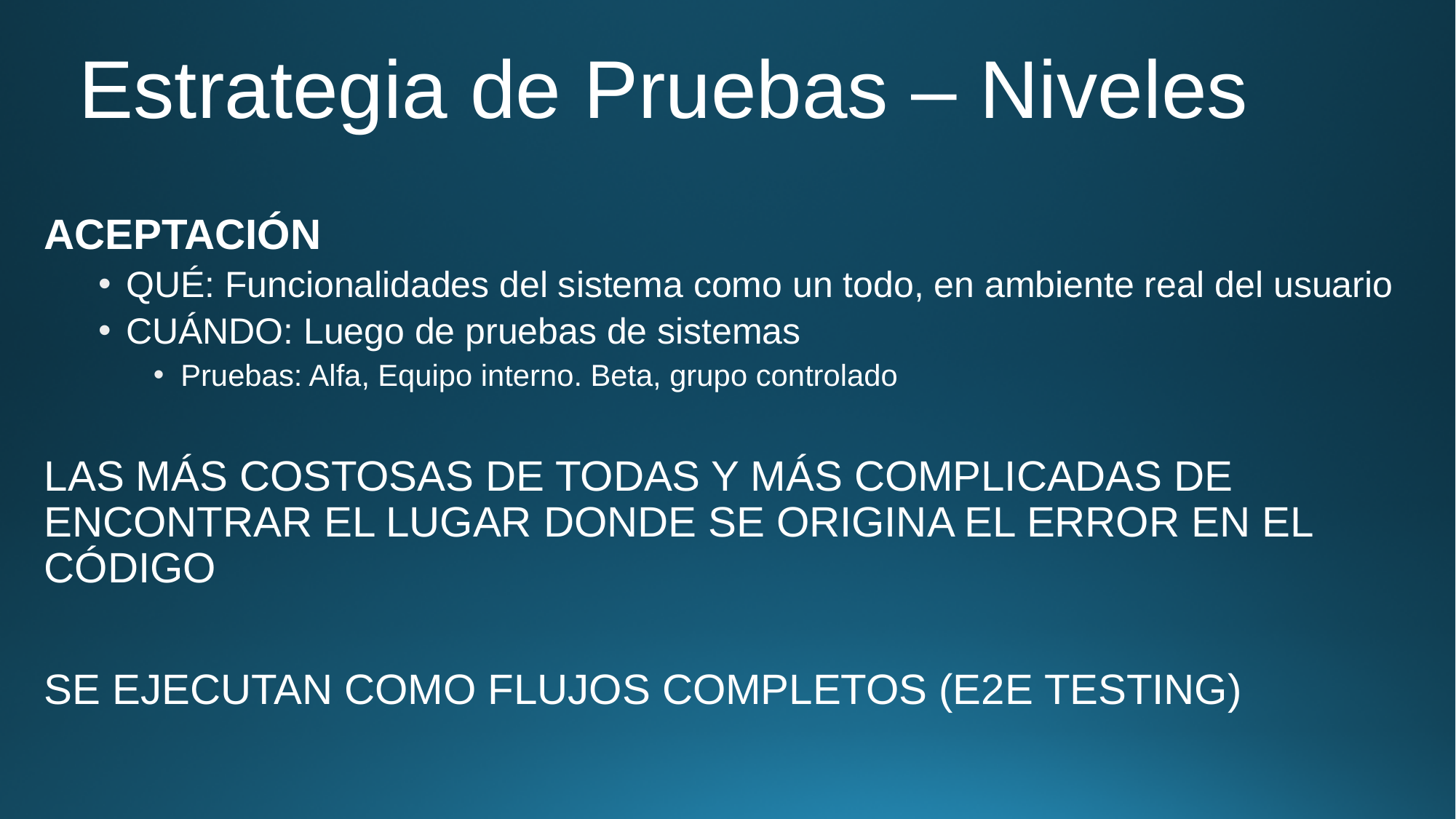

# Estrategia de Pruebas – Niveles
ACEPTACIÓN
QUÉ: Funcionalidades del sistema como un todo, en ambiente real del usuario
CUÁNDO: Luego de pruebas de sistemas
Pruebas: Alfa, Equipo interno. Beta, grupo controlado

LAS MÁS COSTOSAS DE TODAS Y MÁS COMPLICADAS DE ENCONTRAR EL LUGAR DONDE SE ORIGINA EL ERROR EN EL CÓDIGO

SE EJECUTAN COMO FLUJOS COMPLETOS (E2E TESTING)